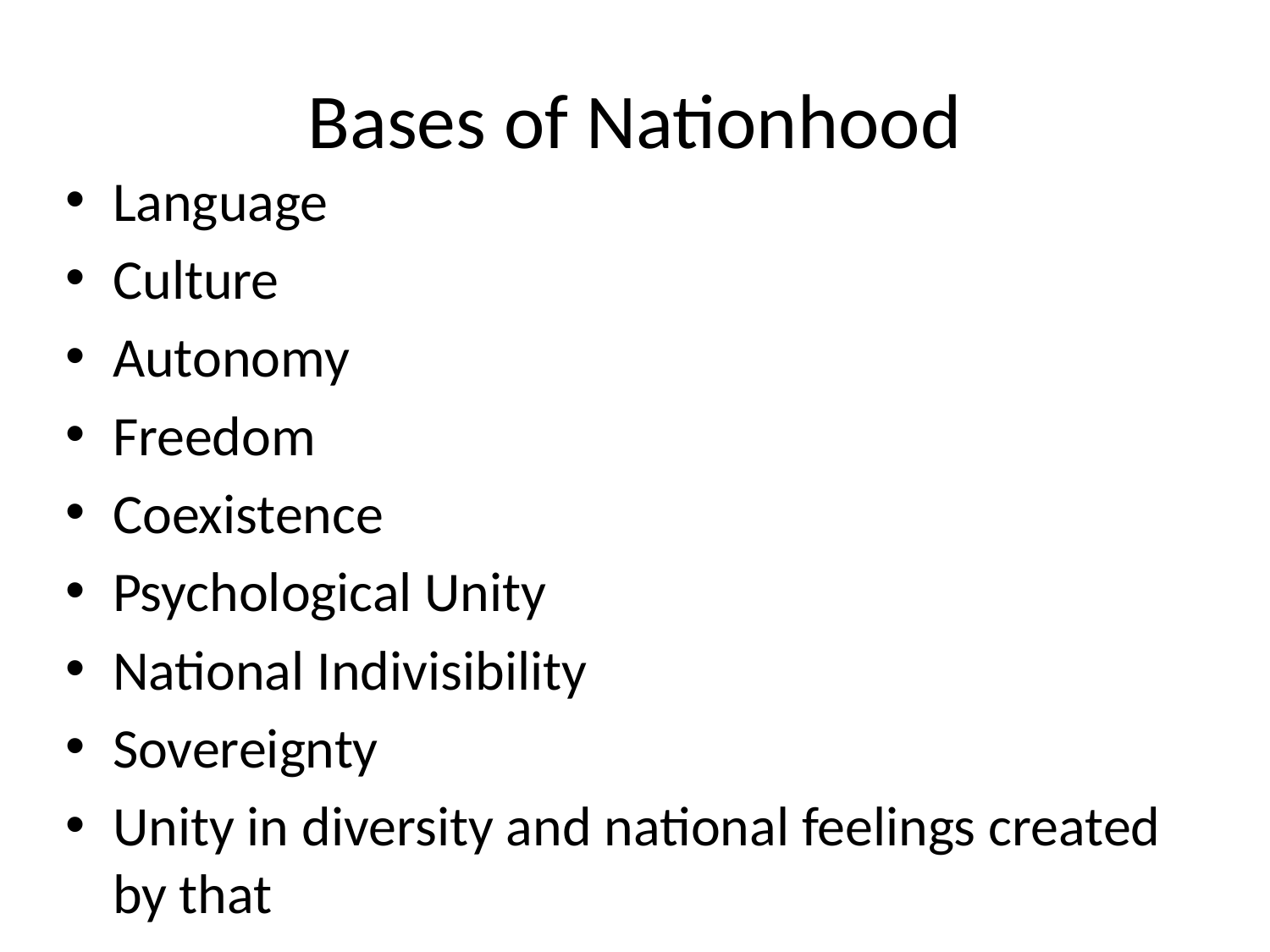

# Bases of Nationhood
Language
Culture
Autonomy
Freedom
Coexistence
Psychological Unity
National Indivisibility
Sovereignty
Unity in diversity and national feelings created by that